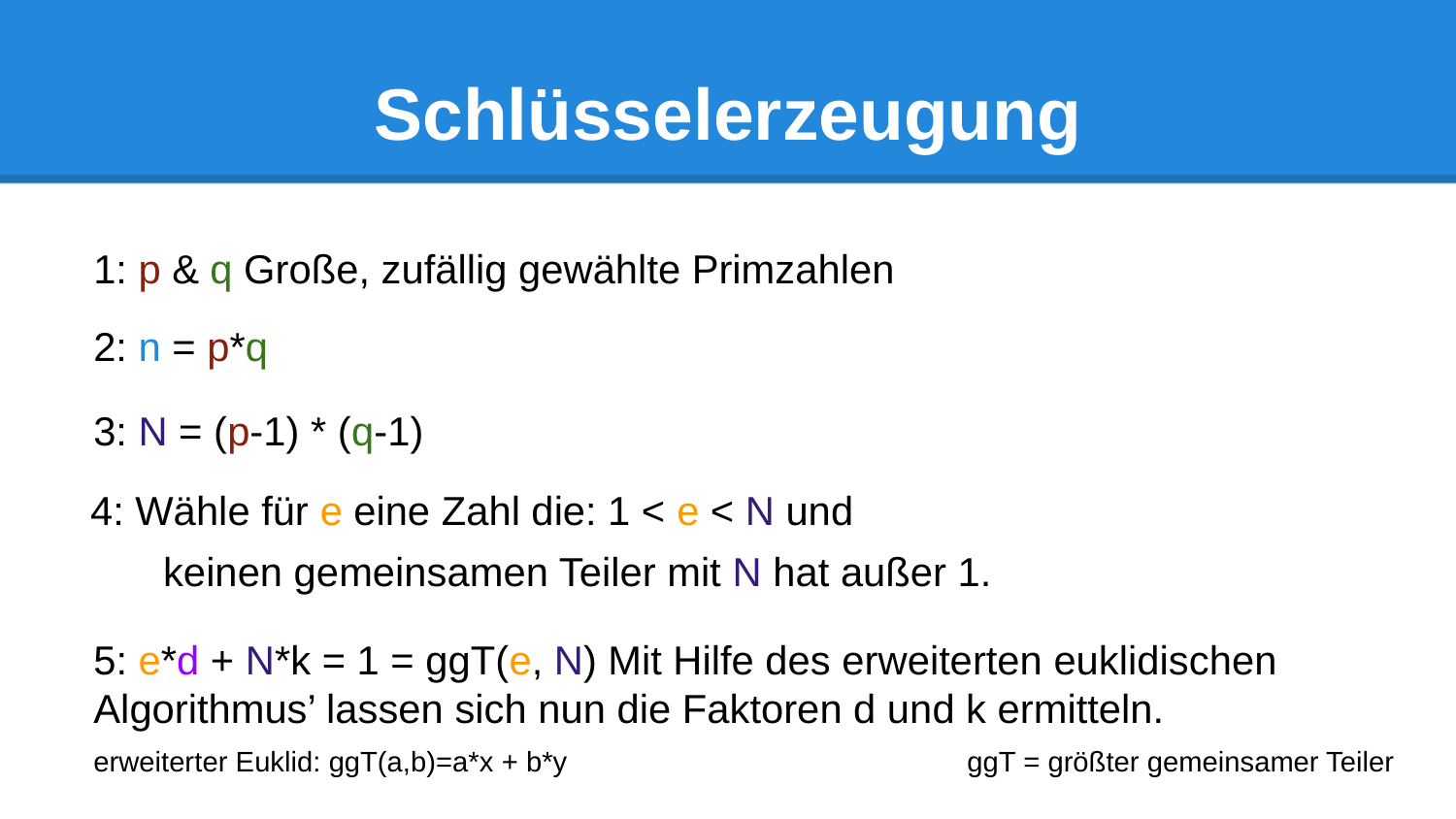

# Schlüsselerzeugung
1: p & q Große, zufällig gewählte Primzahlen
2: n = p*q
3: N = (p-1) * (q-1)
4: Wähle für e eine Zahl die: 1 < e < N und
keinen gemeinsamen Teiler mit N hat außer 1.
5: e*d + N*k = 1 = ggT(e, N) Mit Hilfe des erweiterten euklidischen Algorithmus’ lassen sich nun die Faktoren d und k ermitteln.
erweiterter Euklid: ggT(a,b)=a*x + b*y			ggT = größter gemeinsamer Teiler